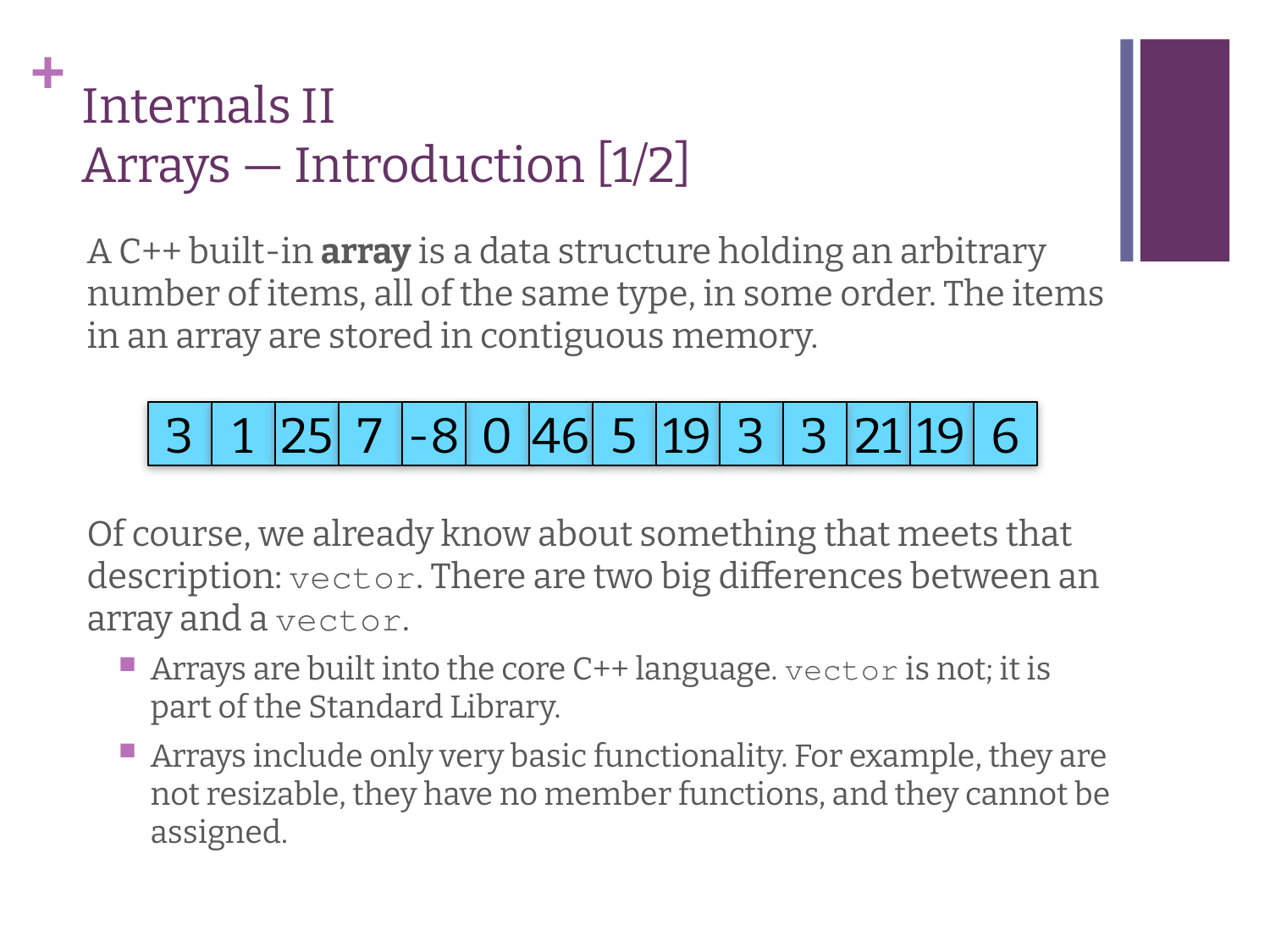

# Internals II Arrays — Introduction [1/2]
A C++ built-in array is a data structure holding an arbitrary number of items, all of the same type, in some order. The items in an array are stored in contiguous memory.

Of course, we already know about something that meets that  description: vector. There are two big differences between an array and a vector.
Arrays are built into the core C++ language. vector is not; it is part of the Standard Library.
Arrays include only very basic functionality. For example, they are not resizable, they have no member functions, and they cannot be assigned.
3
1
25
7
-8
0
46
5
19
3
3
21
19
6